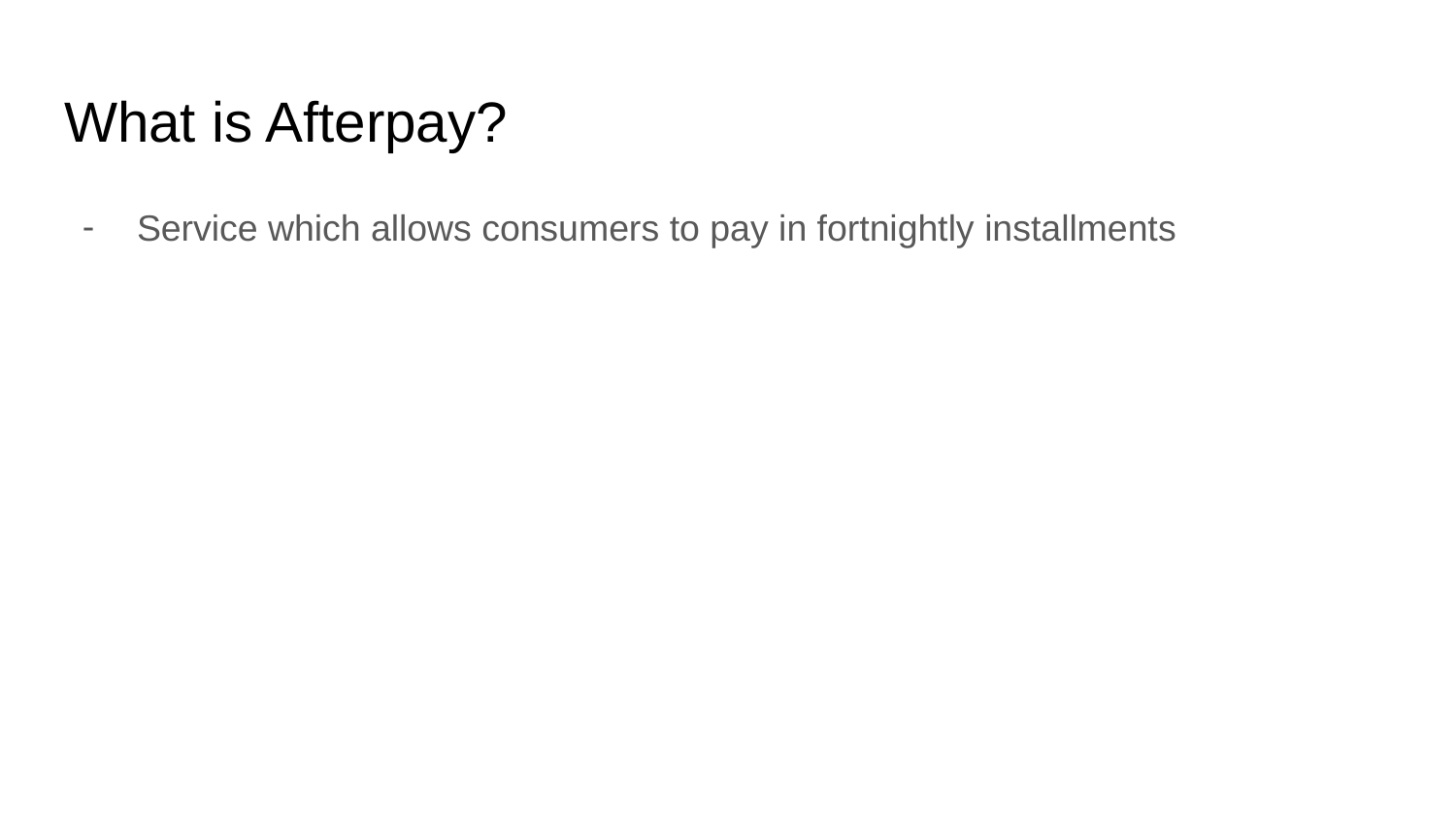

# What is Afterpay?
Service which allows consumers to pay in fortnightly installments